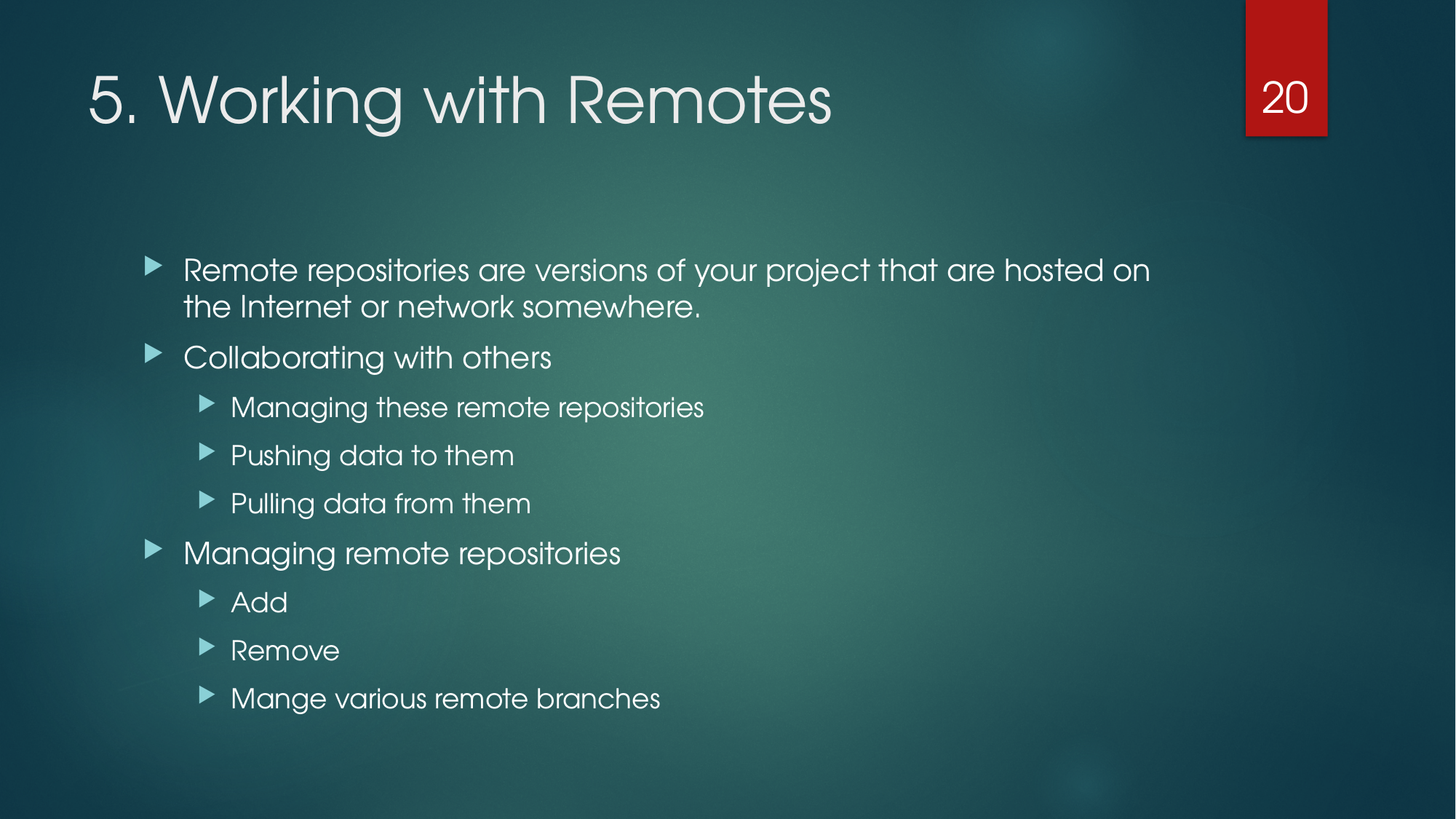

20
# 5. Working with Remotes
Remote repositories are versions of your project that are hosted on the Internet or network somewhere.
Collaborating with others
Managing these remote repositories
Pushing data to them
Pulling data from them
Managing remote repositories
Add
Remove
Mange various remote branches